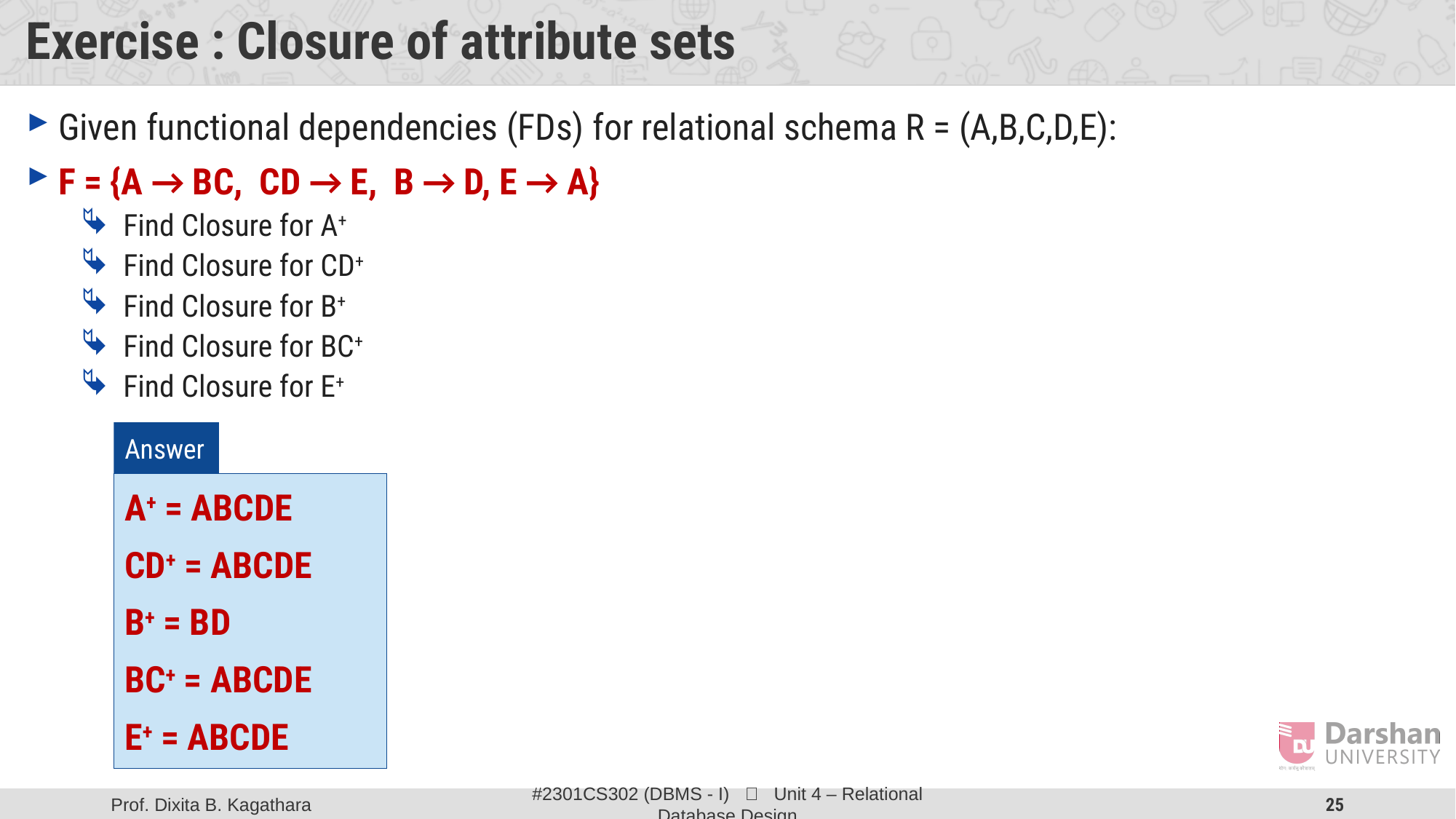

# Exercise : Closure of attribute sets
Given functional dependencies (FDs) for relational schema R = (A,B,C,D,E):
F = {A → BC,  CD → E,  B → D, E → A}
Find Closure for A+
Find Closure for CD+
Find Closure for B+
Find Closure for BC+
Find Closure for E+
Answer
A+ = ABCDE
CD+ = ABCDE
B+ = BD
BC+ = ABCDE
E+ = ABCDE